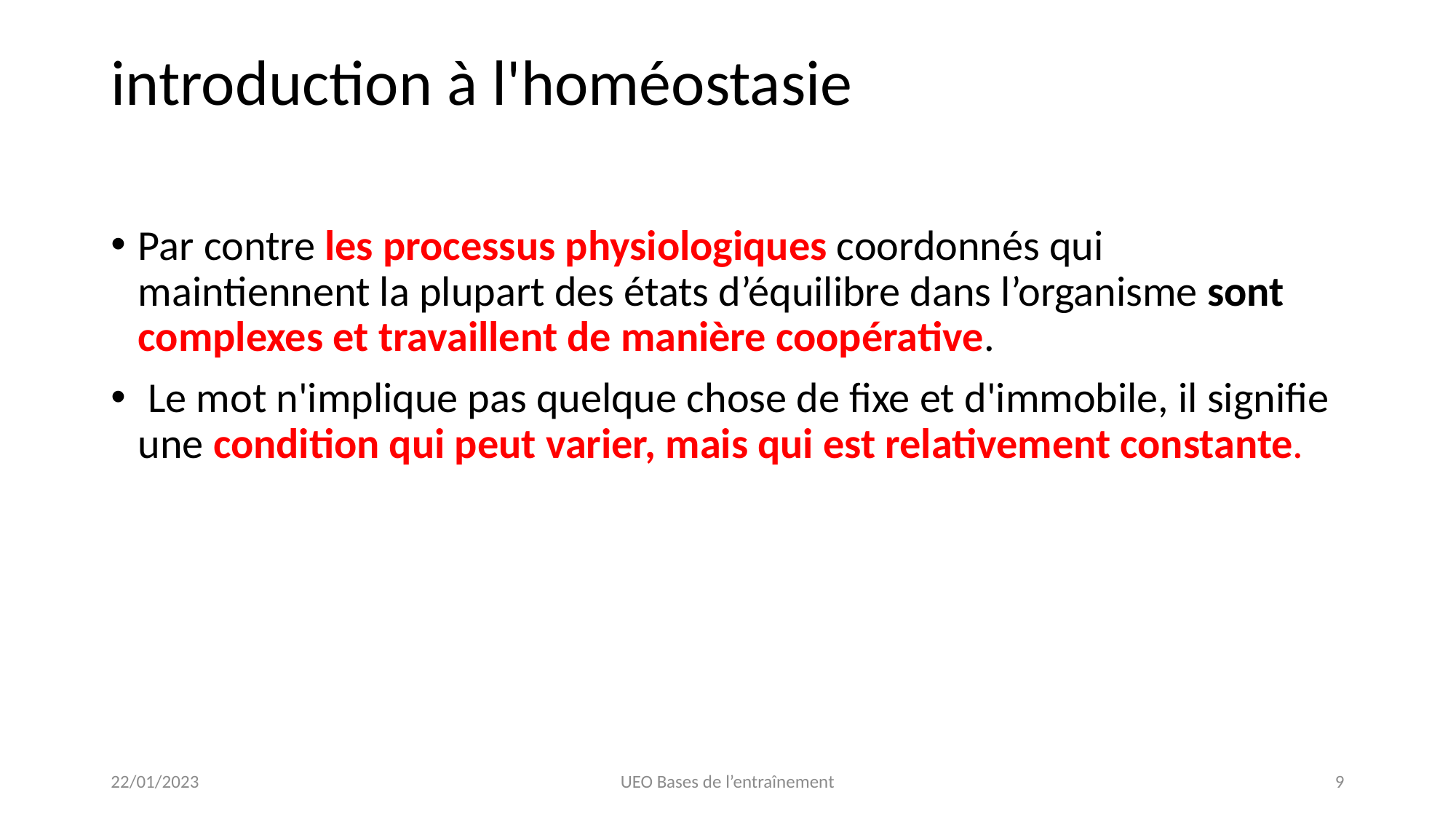

# introduction à l'homéostasie
Par contre les processus physiologiques coordonnés qui maintiennent la plupart des états d’équilibre dans l’organisme sont complexes et travaillent de manière coopérative.
 Le mot n'implique pas quelque chose de fixe et d'immobile, il signifie une condition qui peut varier, mais qui est relativement constante.
22/01/2023
UEO Bases de l’entraînement
9